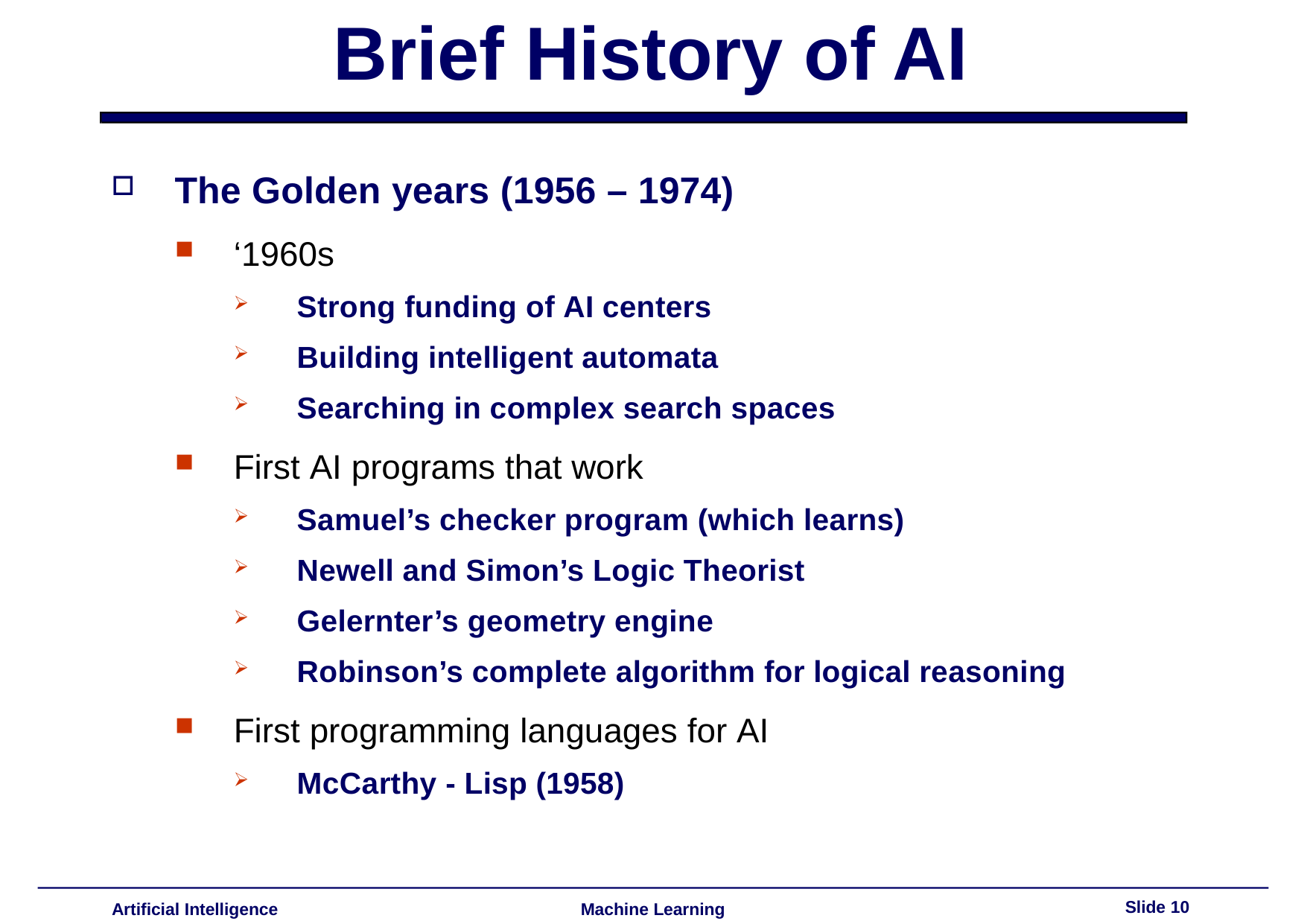

# Brief History of AI

The Golden years (1956 – 1974)
‘1960s
Strong funding of AI centers
Building intelligent automata
Searching in complex search spaces
First AI programs that work
Samuel’s checker program (which learns)
Newell and Simon’s Logic Theorist
Gelernter’s geometry engine
Robinson’s complete algorithm for logical reasoning
First programming languages for AI
McCarthy - Lisp (1958)

Slide 10
Artificial Intelligence
Machine Learning